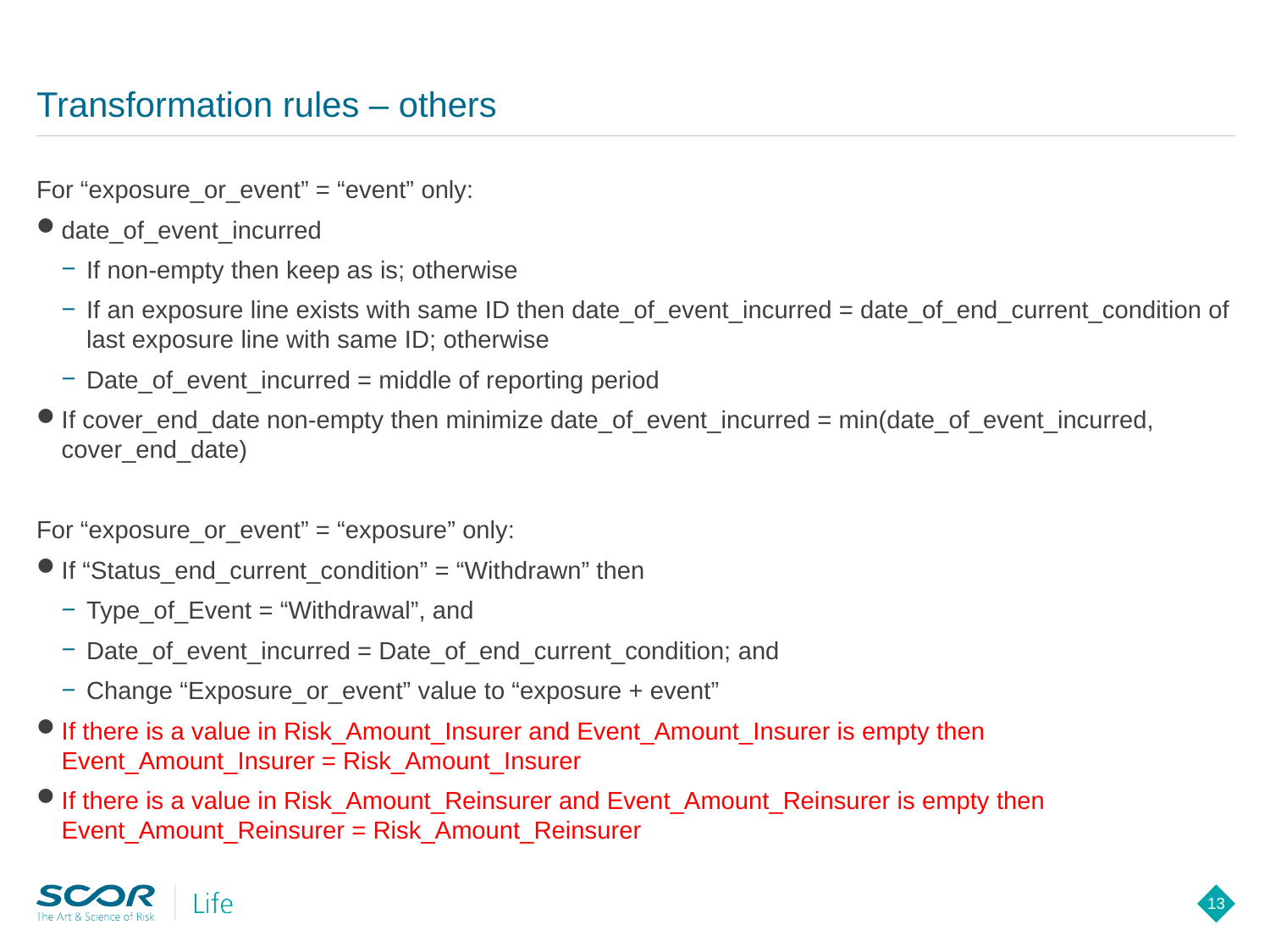

# Transformation rules – others
For “exposure_or_event” = “event” only:
date_of_event_incurred
If non-empty then keep as is; otherwise
If an exposure line exists with same ID then date_of_event_incurred = date_of_end_current_condition of last exposure line with same ID; otherwise
Date_of_event_incurred = middle of reporting period
If cover_end_date non-empty then minimize date_of_event_incurred = min(date_of_event_incurred, cover_end_date)

For “exposure_or_event” = “exposure” only:
If “Status_end_current_condition” = “Withdrawn” then
Type_of_Event = “Withdrawal”, and
Date_of_event_incurred = Date_of_end_current_condition; and
Change “Exposure_or_event” value to “exposure + event”
If there is a value in Risk_Amount_Insurer and Event_Amount_Insurer is empty then Event_Amount_Insurer = Risk_Amount_Insurer
If there is a value in Risk_Amount_Reinsurer and Event_Amount_Reinsurer is empty then Event_Amount_Reinsurer = Risk_Amount_Reinsurer